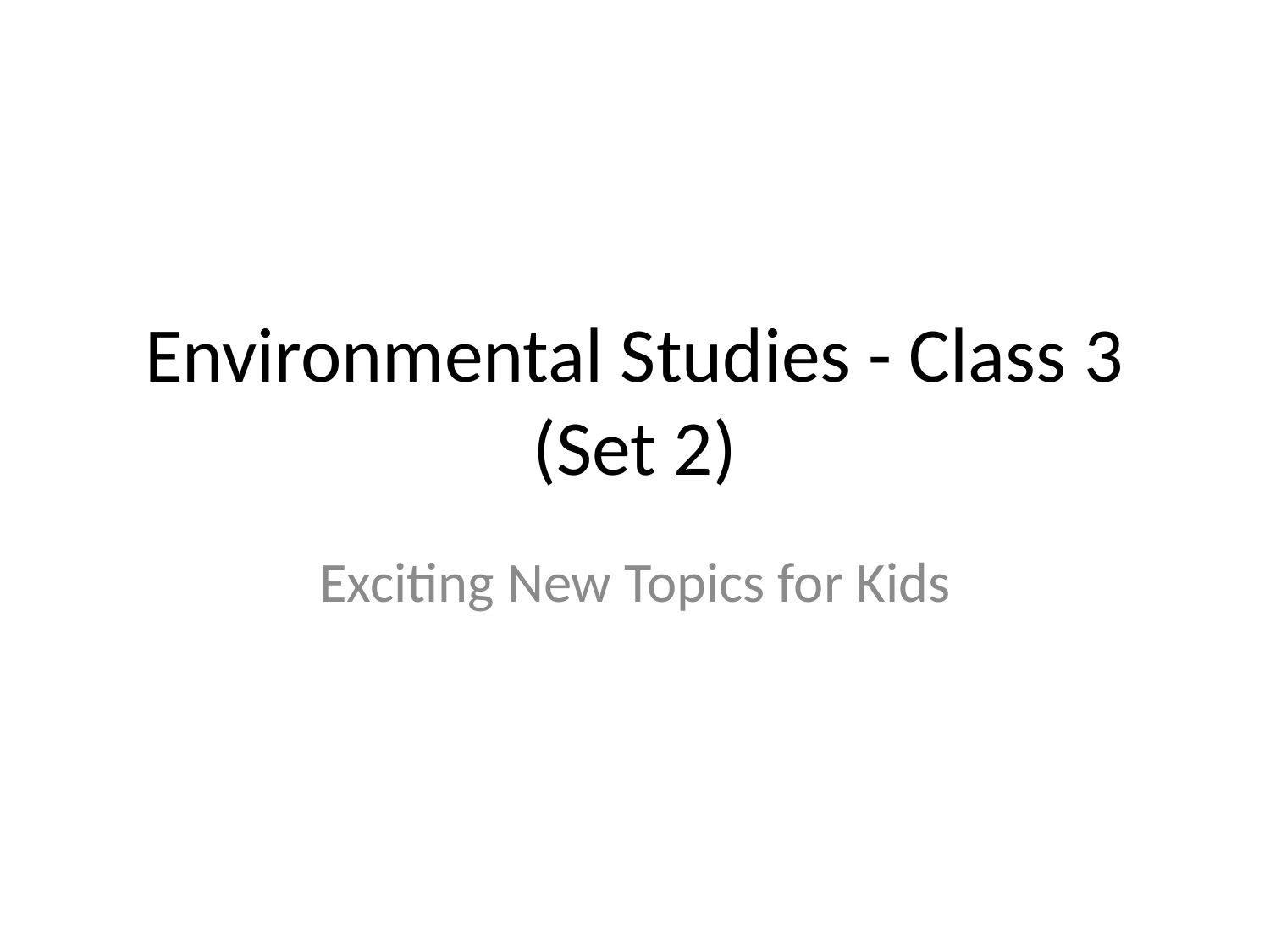

# Environmental Studies - Class 3 (Set 2)
Exciting New Topics for Kids